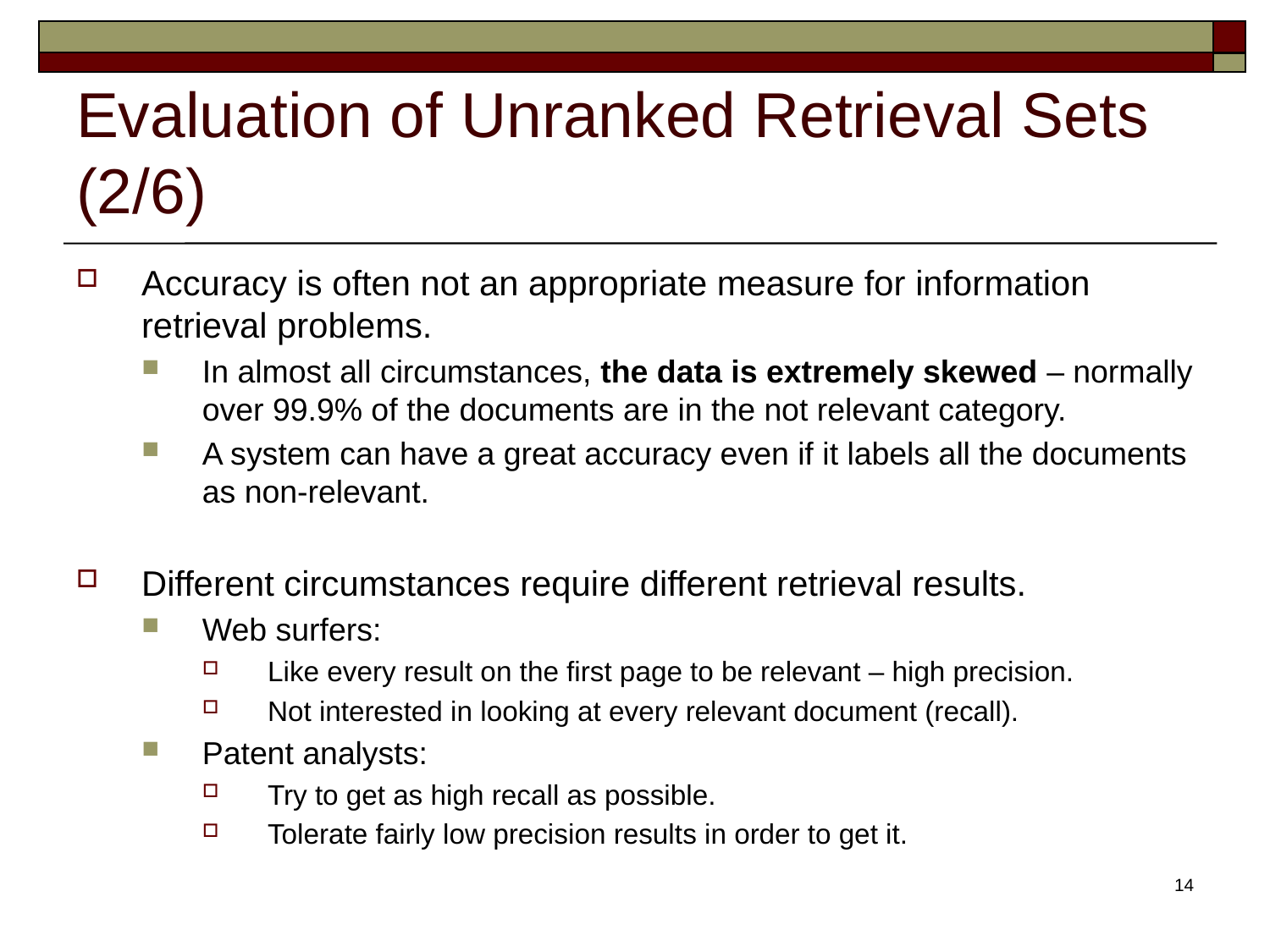

# Evaluation of Unranked Retrieval Sets (2/6)
Accuracy is often not an appropriate measure for information retrieval problems.
In almost all circumstances, the data is extremely skewed – normally over 99.9% of the documents are in the not relevant category.
A system can have a great accuracy even if it labels all the documents as non-relevant.

Different circumstances require different retrieval results.
Web surfers:
Like every result on the first page to be relevant – high precision.
Not interested in looking at every relevant document (recall).
Patent analysts:
Try to get as high recall as possible.
Tolerate fairly low precision results in order to get it.
14